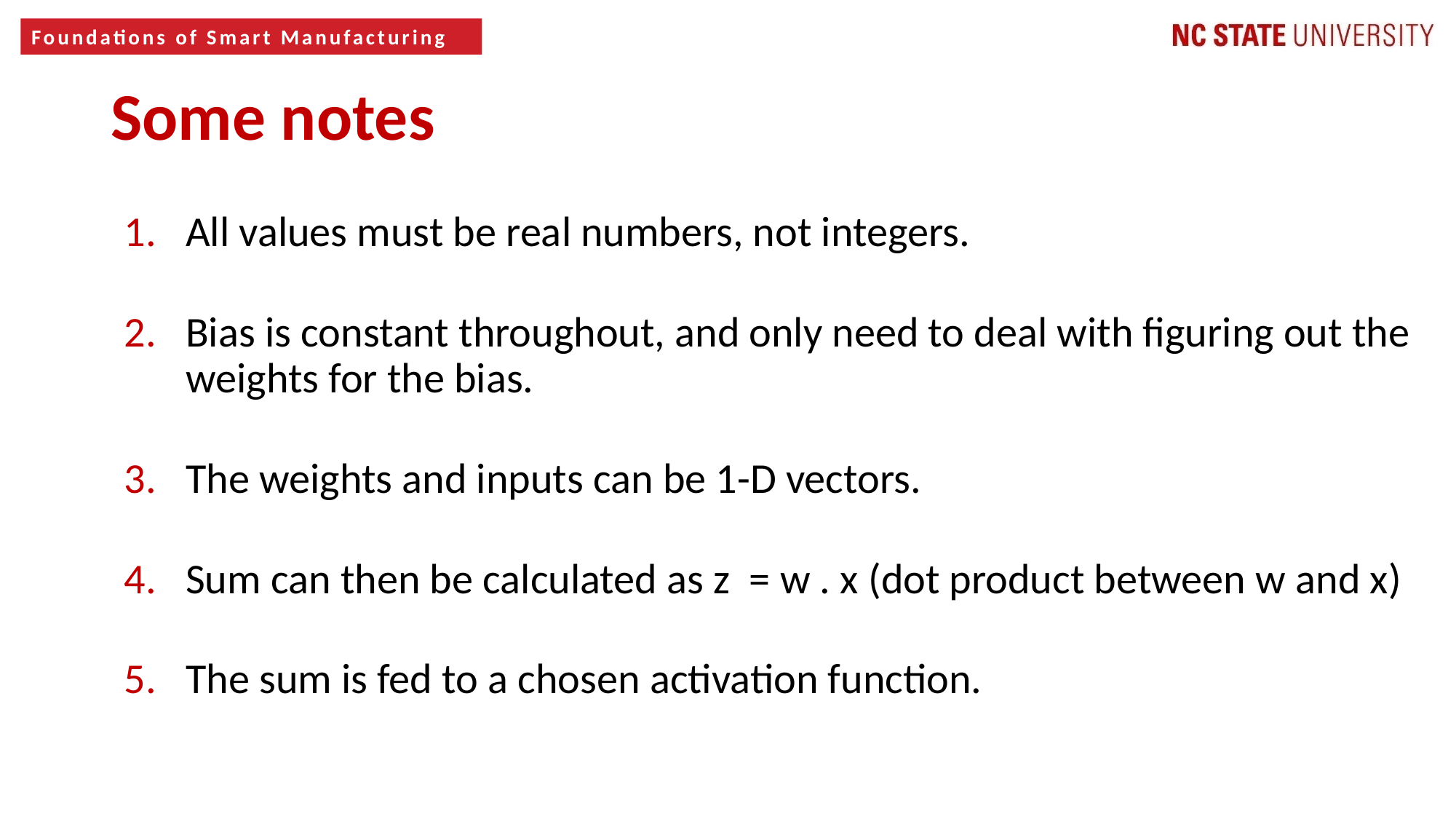

7
Some notes
All values must be real numbers, not integers.
Bias is constant throughout, and only need to deal with figuring out the weights for the bias.
The weights and inputs can be 1-D vectors.
Sum can then be calculated as z  = w . x (dot product between w and x)
The sum is fed to a chosen activation function.